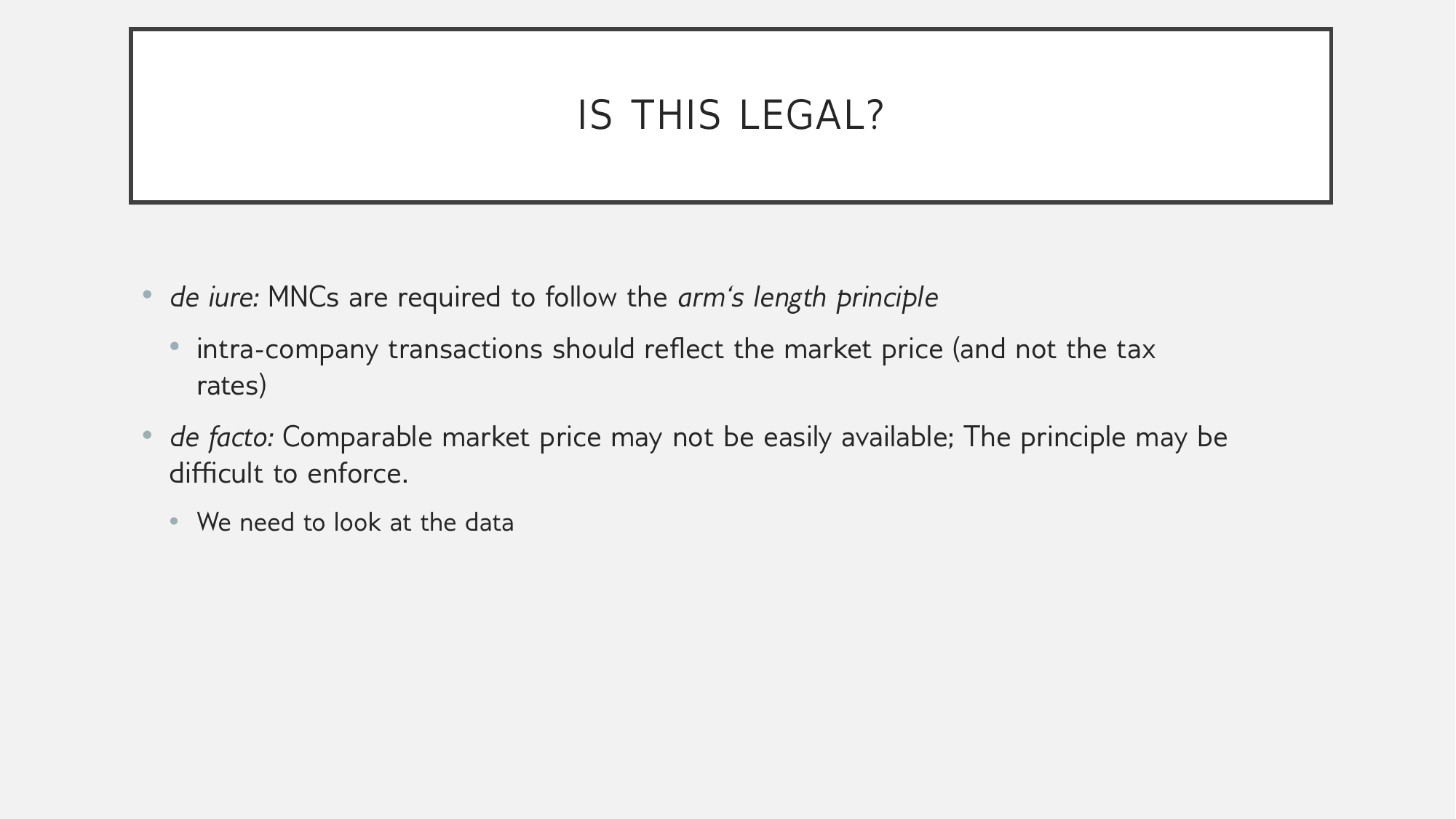

IS THIS LEGAL?
de iure: MNCs are required to follow the arm‘s length principle
intra-company transactions should reflect the market price (and not the tax rates)
de facto: Comparable market price may not be easily available; The principle may be difficult to enforce.
We need to look at the data